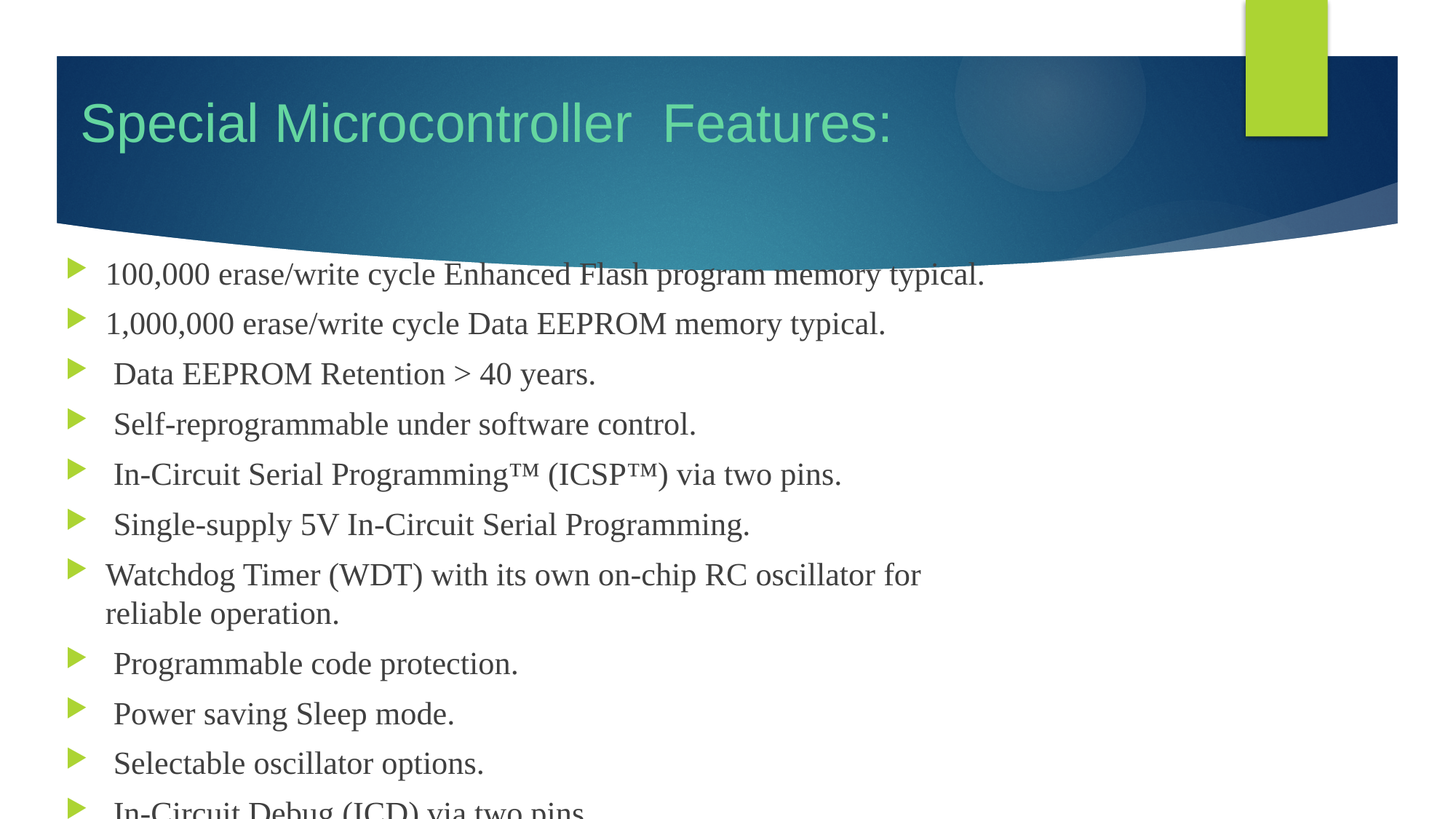

Special Microcontroller  Features:

100,000 erase/write cycle Enhanced Flash program memory typical.
1,000,000 erase/write cycle Data EEPROM memory typical.
 Data EEPROM Retention > 40 years.
 Self-reprogrammable under software control.
 In-Circuit Serial Programming™ (ICSP™) via two pins.
 Single-supply 5V In-Circuit Serial Programming.
Watchdog Timer (WDT) with its own on-chip RC oscillator for reliable operation.
 Programmable code protection.
 Power saving Sleep mode.
 Selectable oscillator options.
 In-Circuit Debug (ICD) via two pins.